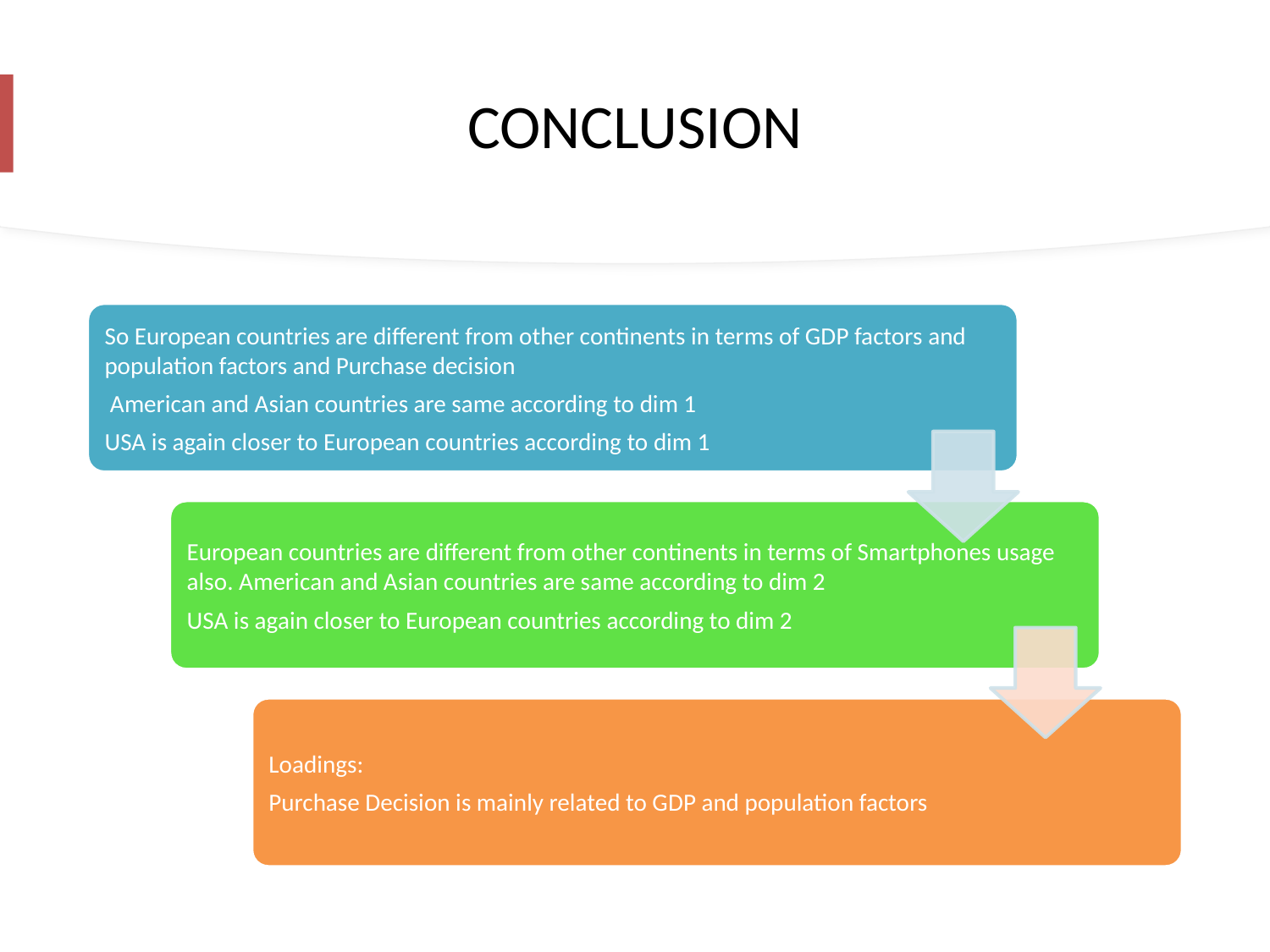

# CONCLUSION

So European countries are different from other continents in terms of GDP factors and population factors and Purchase decision
 American and Asian countries are same according to dim 1
USA is again closer to European countries according to dim 1
European countries are different from other continents in terms of Smartphones usage also. American and Asian countries are same according to dim 2
USA is again closer to European countries according to dim 2
Loadings:
Purchase Decision is mainly related to GDP and population factors